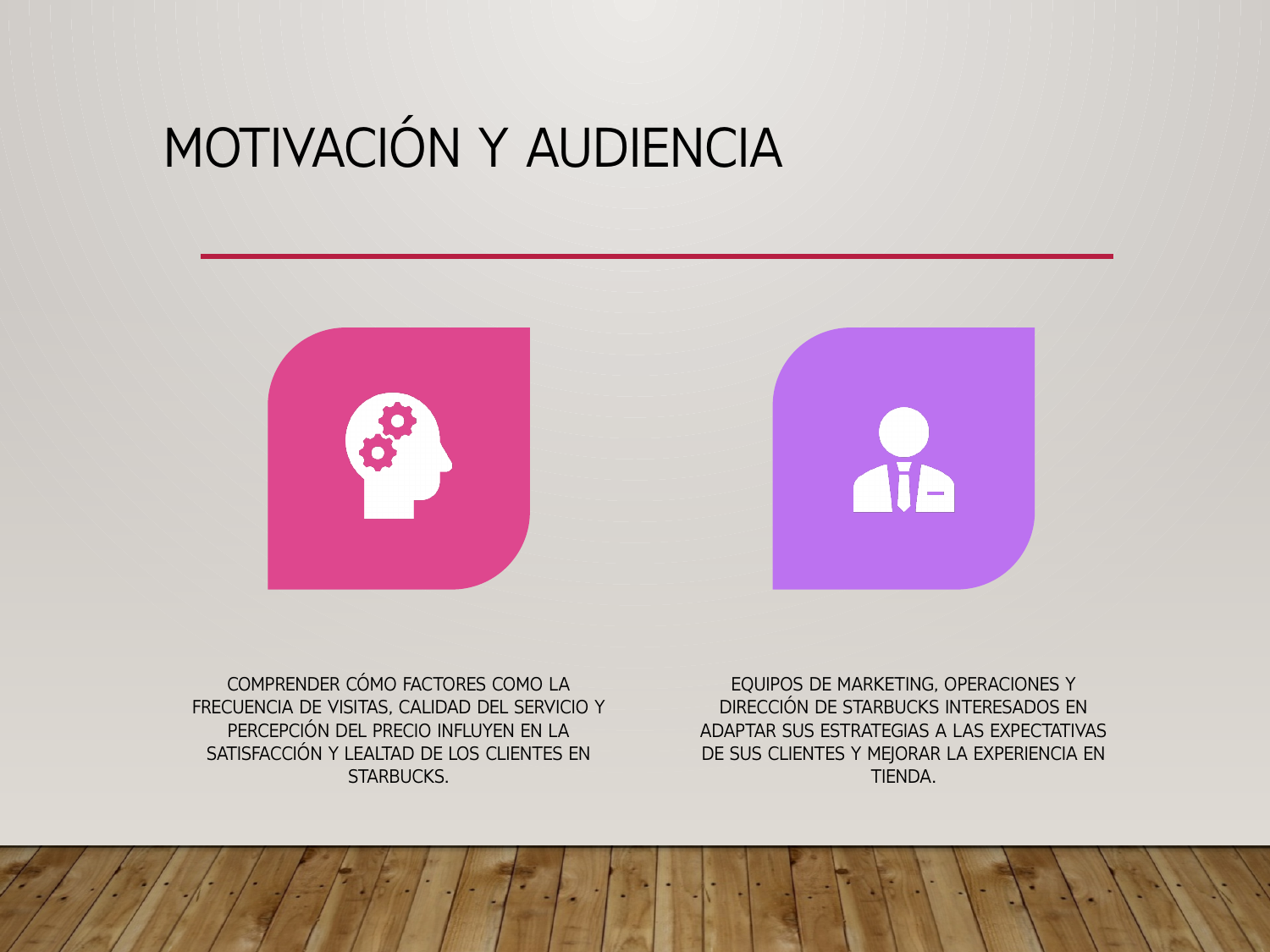

# Motivación y Audiencia
Comprender cómo factores como la frecuencia de visitas, calidad del servicio y percepción del precio influyen en la satisfacción y lealtad de los clientes en Starbucks.
Equipos de marketing, operaciones y dirección de Starbucks interesados en adaptar sus estrategias a las expectativas de sus clientes y mejorar la experiencia en tienda.